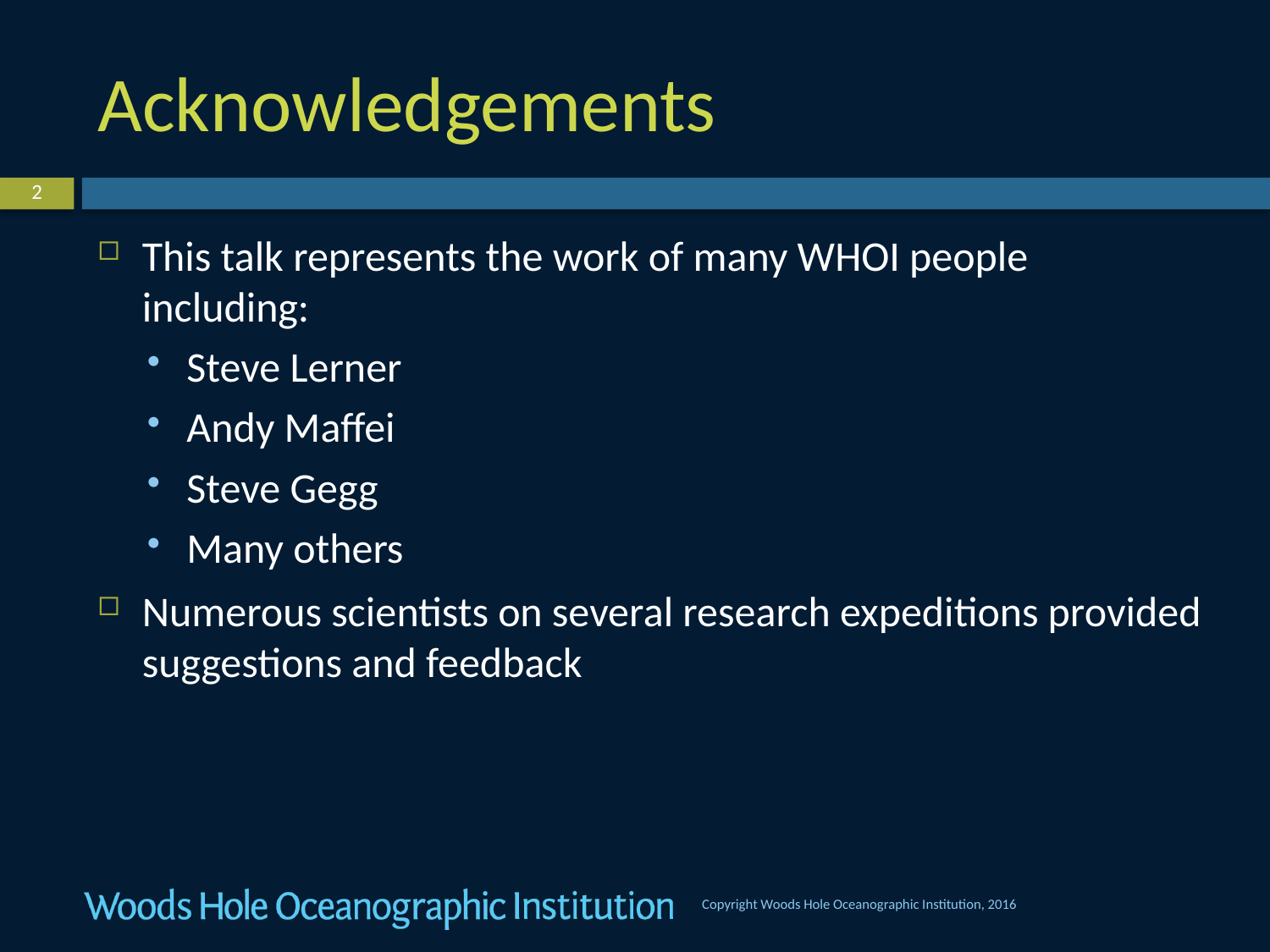

# Acknowledgements
This talk represents the work of many WHOI people including:
Steve Lerner
Andy Maffei
Steve Gegg
Many others
Numerous scientists on several research expeditions provided suggestions and feedback